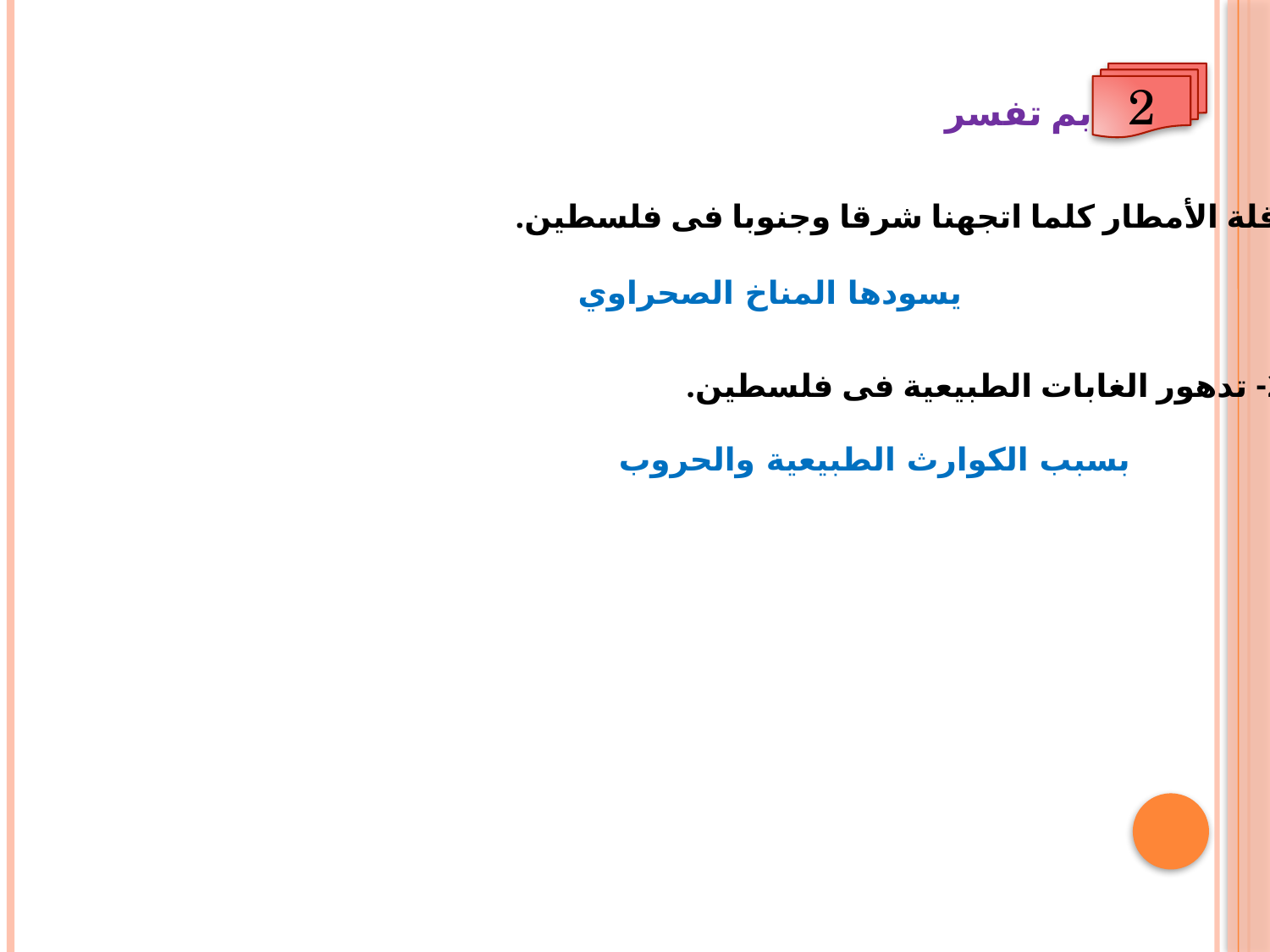

2
بم تفسر
1- قلة الأمطار كلما اتجهنا شرقا وجنوبا فى فلسطين.
يسودها المناخ الصحراوي
2- تدهور الغابات الطبيعية فى فلسطين.
بسبب الكوارث الطبيعية والحروب